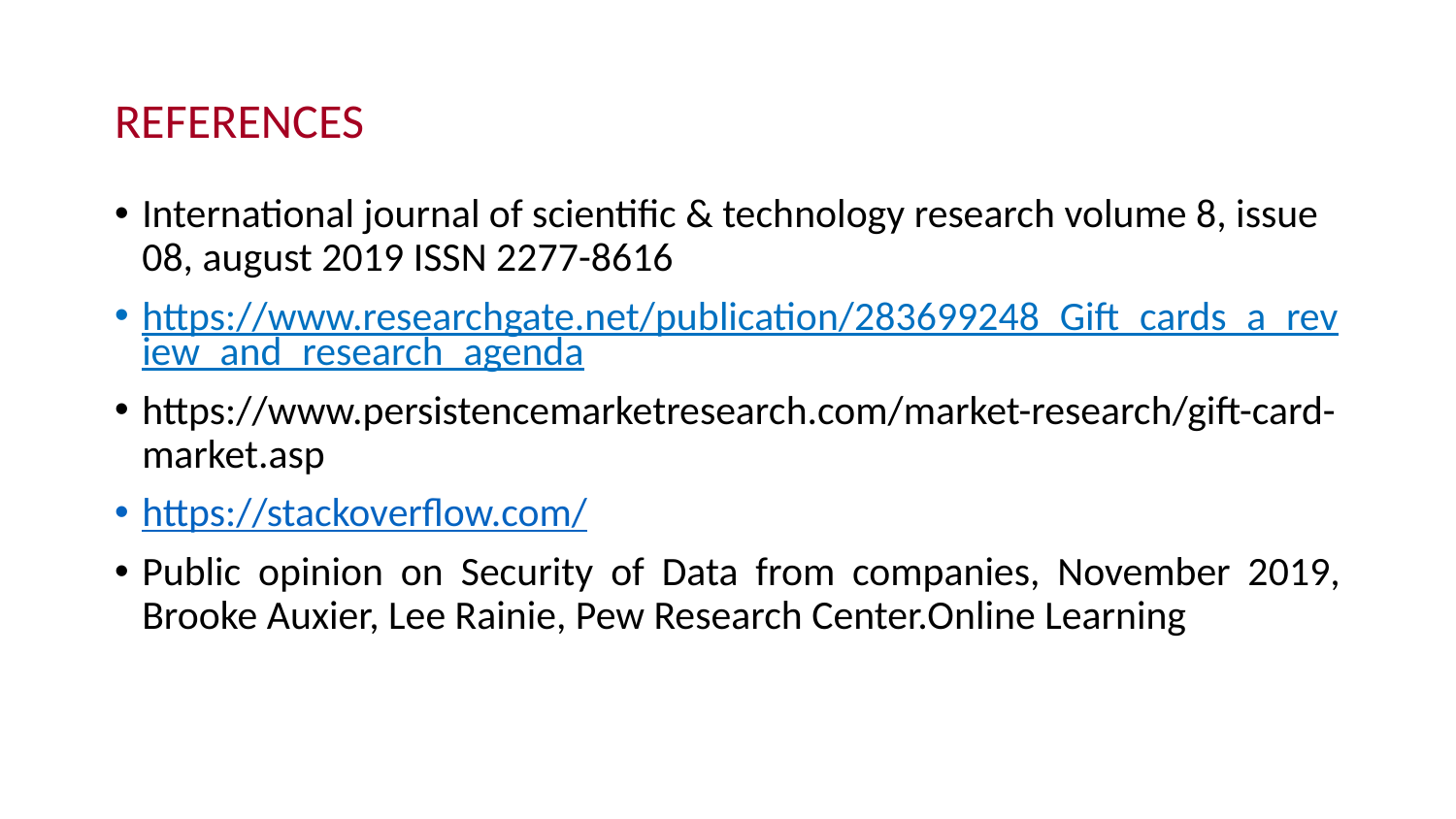

# REFERENCES
International journal of scientific & technology research volume 8, issue 08, august 2019 ISSN 2277-8616
https://www.researchgate.net/publication/283699248_Gift_cards_a_review_and_research_agenda
https://www.persistencemarketresearch.com/market-research/gift-card-market.asp
https://stackoverflow.com/
Public opinion on Security of Data from companies, November 2019, Brooke Auxier, Lee Rainie, Pew Research Center.Online Learning